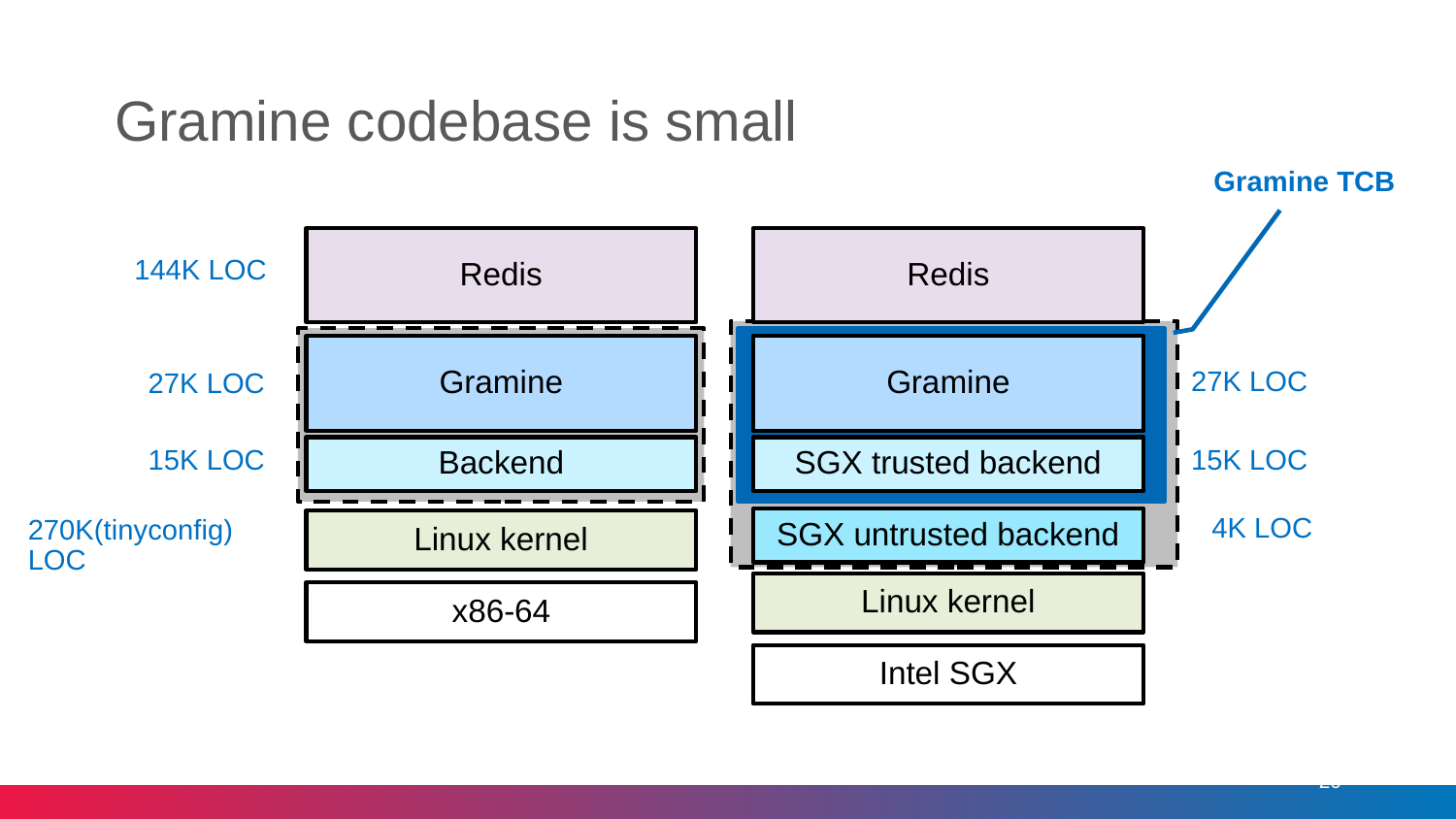

# Gramine codebase is small
Gramine TCB
Redis
Redis
144K LOC

Gramine
Gramine
27K LOC
27K LOC
Backend
SGX trusted backend
15K LOC
15K LOC
SGX untrusted backend
Linux kernel
4K LOC
270K(tinyconfig)
LOC
Linux kernel
x86-64
Intel SGX
20